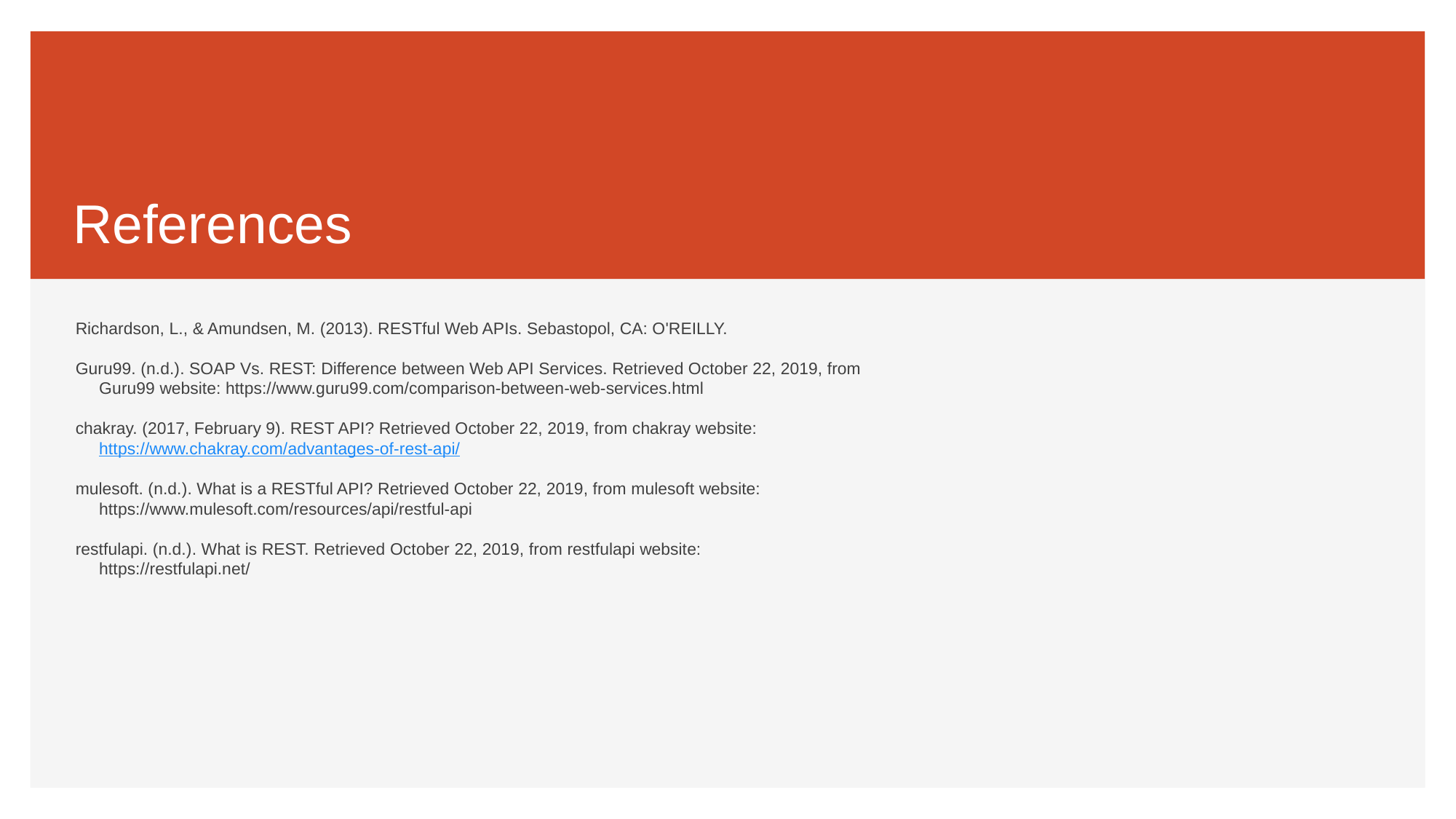

# References
Richardson, L., & Amundsen, M. (2013). RESTful Web APIs. Sebastopol, CA: O'REILLY.

Guru99. (n.d.). SOAP Vs. REST: Difference between Web API Services. Retrieved October 22, 2019, from
     Guru99 website: https://www.guru99.com/comparison-between-web-services.html

chakray. (2017, February 9). REST API? Retrieved October 22, 2019, from chakray website:
     https://www.chakray.com/advantages-of-rest-api/

mulesoft. (n.d.). What is a RESTful API? Retrieved October 22, 2019, from mulesoft website:
     https://www.mulesoft.com/resources/api/restful-api

restfulapi. (n.d.). What is REST. Retrieved October 22, 2019, from restfulapi website:
     https://restfulapi.net/